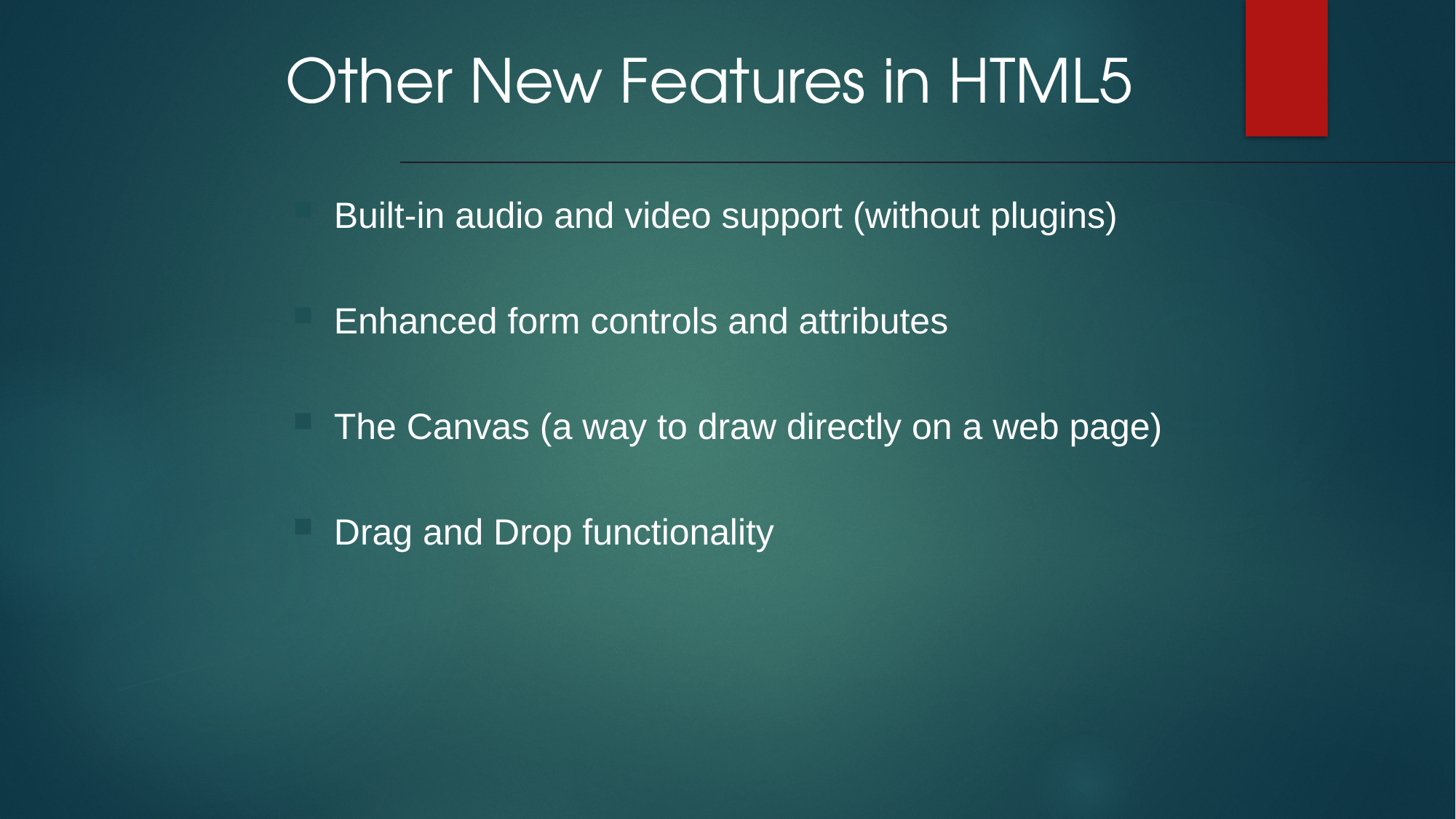

Other New Features in HTML5
Built-in audio and video support (without plugins)

Enhanced form controls and attributes

The Canvas (a way to draw directly on a web page)

Drag and Drop functionality